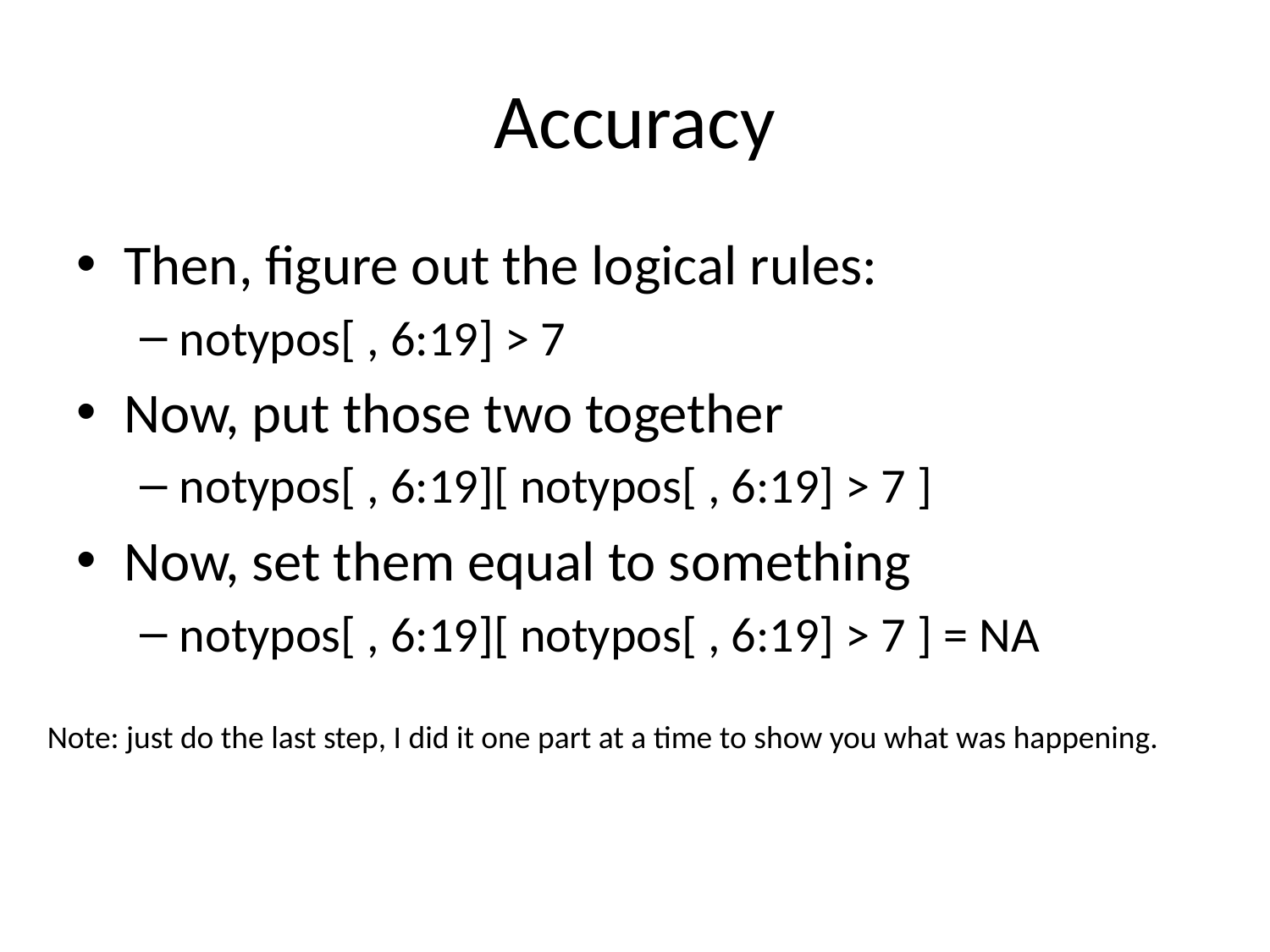

# Accuracy
Then, figure out the logical rules:
notypos[ , 6:19] > 7
Now, put those two together
notypos[ , 6:19][ notypos[ , 6:19] > 7 ]
Now, set them equal to something
notypos[ , 6:19][ notypos[ , 6:19] > 7 ] = NA
Note: just do the last step, I did it one part at a time to show you what was happening.